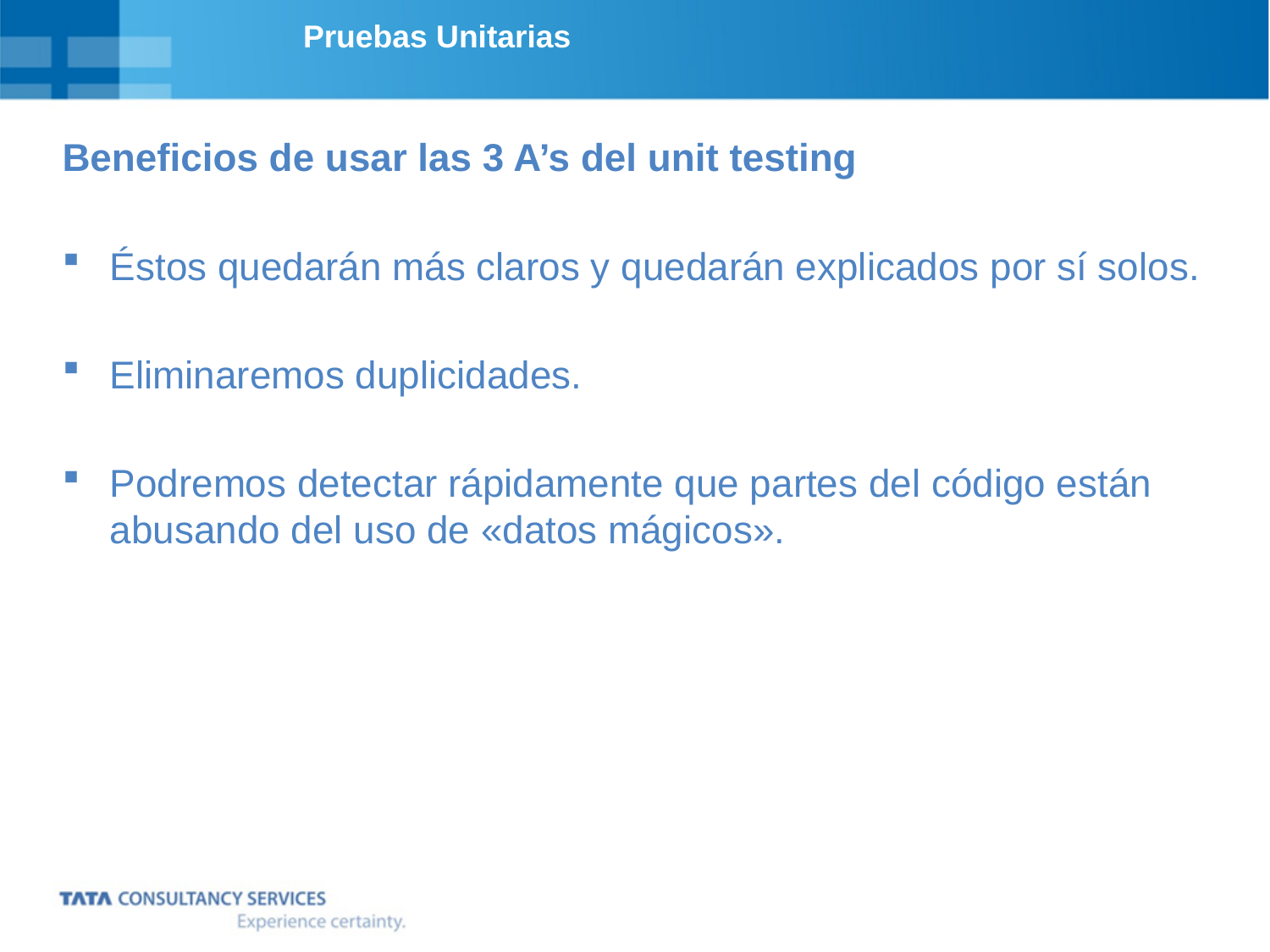

# Pruebas Unitarias
Beneficios de usar las 3 A’s del unit testing

Éstos quedarán más claros y quedarán explicados por sí solos.

Eliminaremos duplicidades.

Podremos detectar rápidamente que partes del código están abusando del uso de «datos mágicos».